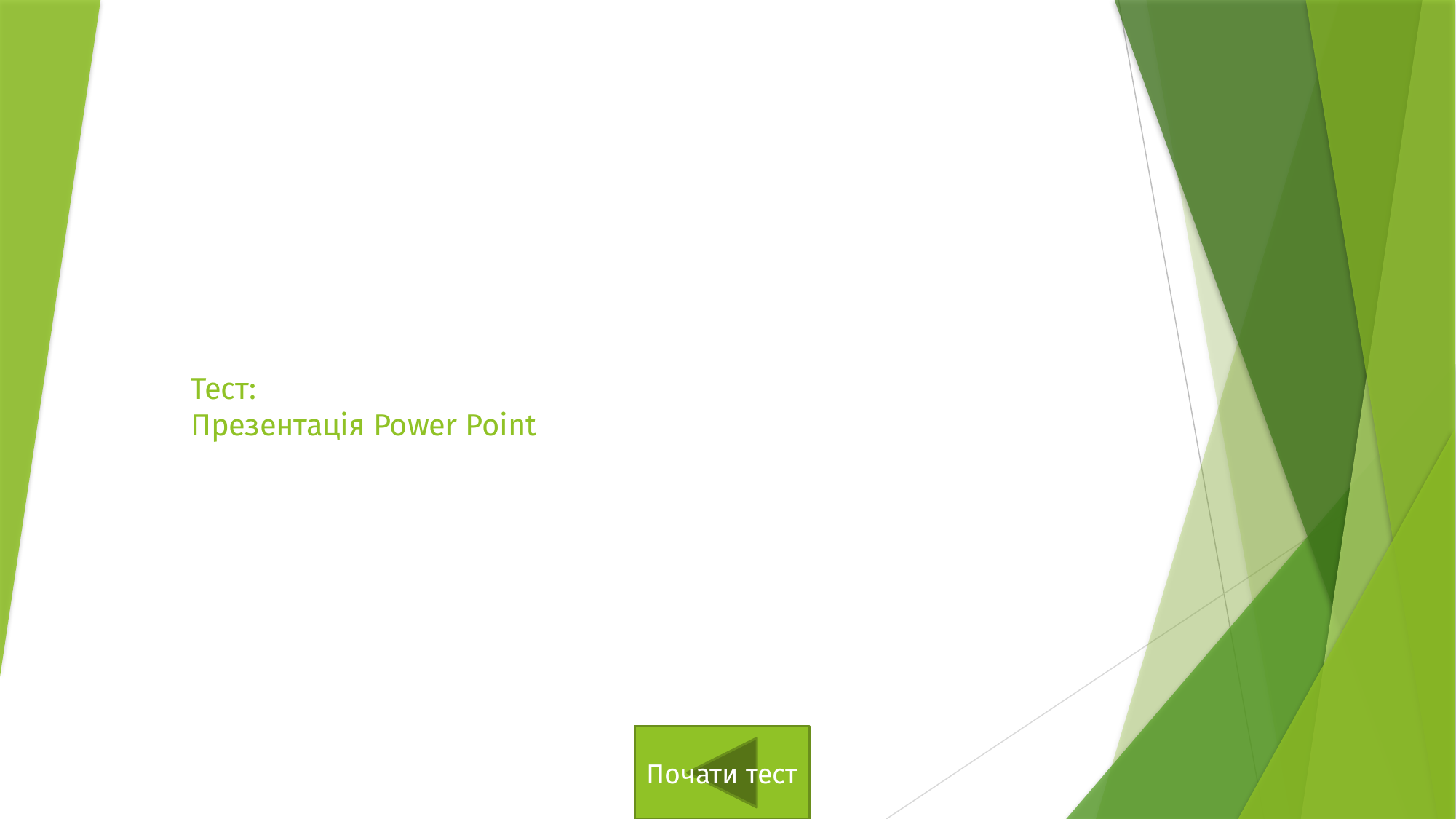

# Тест: Презентація Power Point

Почати тест